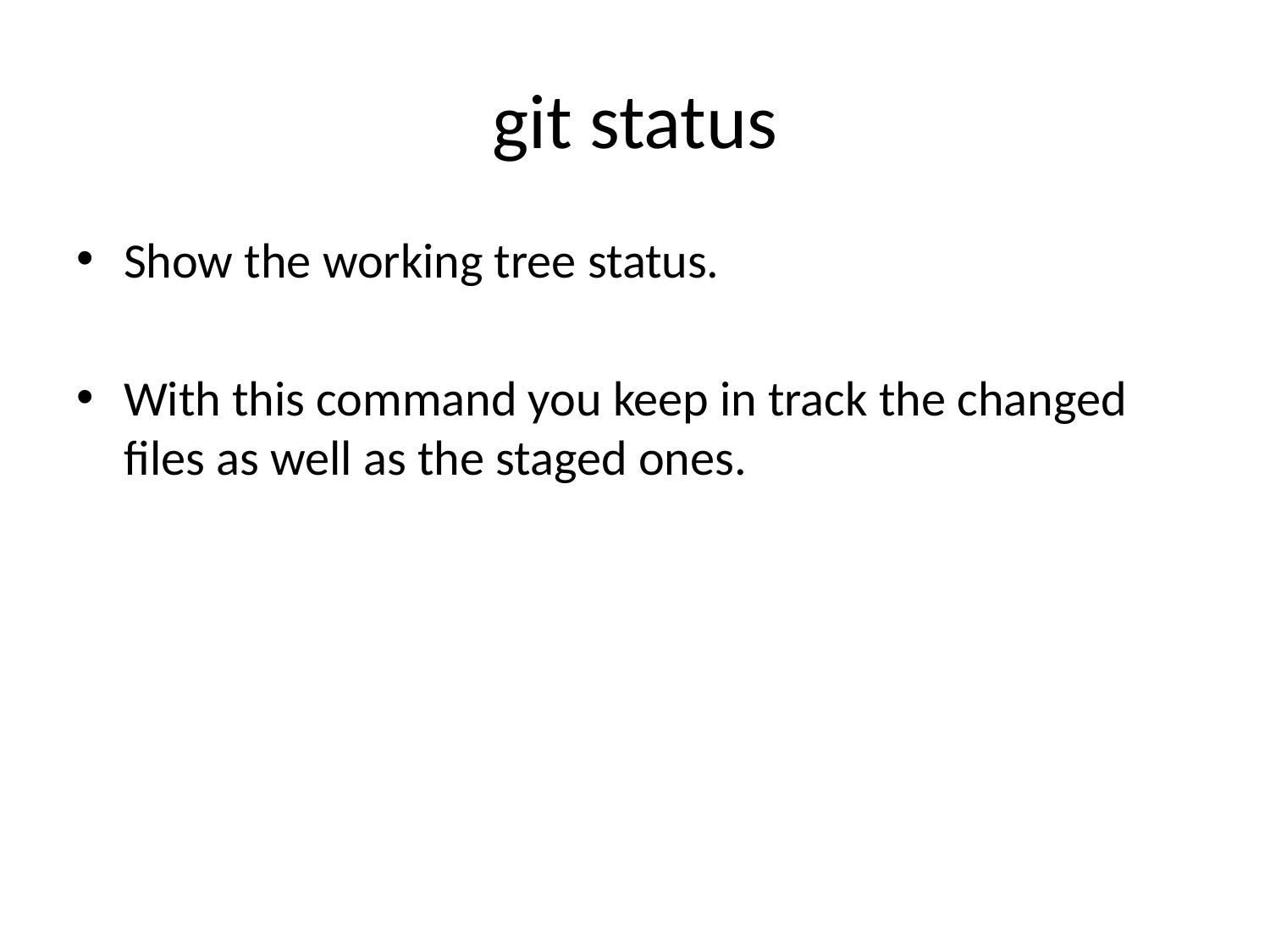

# git status
Show the working tree status.

With this command you keep in track the changed files as well as the staged ones.